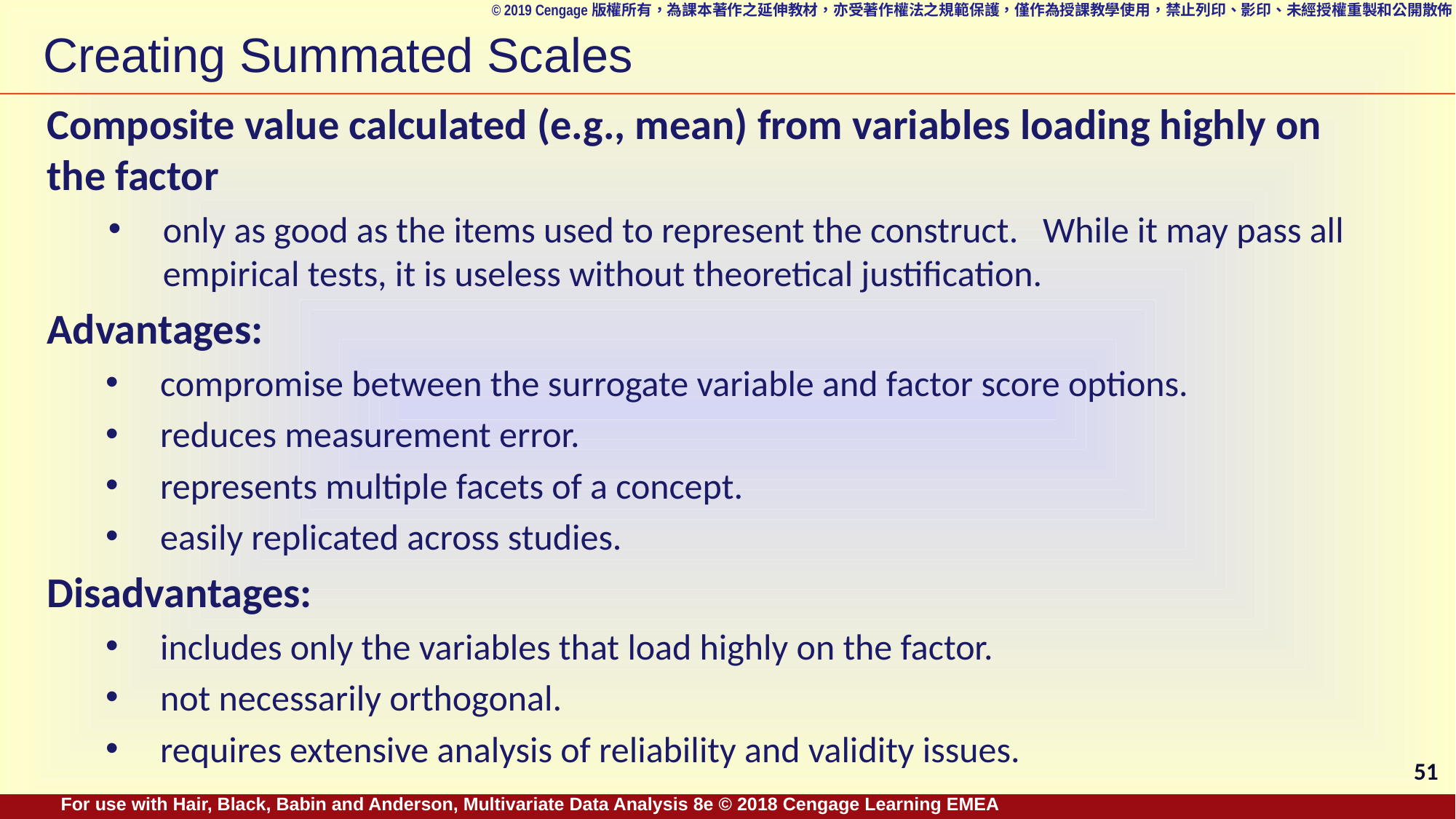

# Creating Summated Scales
Composite value calculated (e.g., mean) from variables loading highly on the factor
only as good as the items used to represent the construct.   While it may pass all empirical tests, it is useless without theoretical justification.
Advantages:
compromise between the surrogate variable and factor score options.
reduces measurement error.
represents multiple facets of a concept.
easily replicated across studies.
Disadvantages:
includes only the variables that load highly on the factor.
not necessarily orthogonal.
requires extensive analysis of reliability and validity issues.

51
For use with Hair, Black, Babin and Anderson, Multivariate Data Analysis 8e © 2018 Cengage Learning EMEA